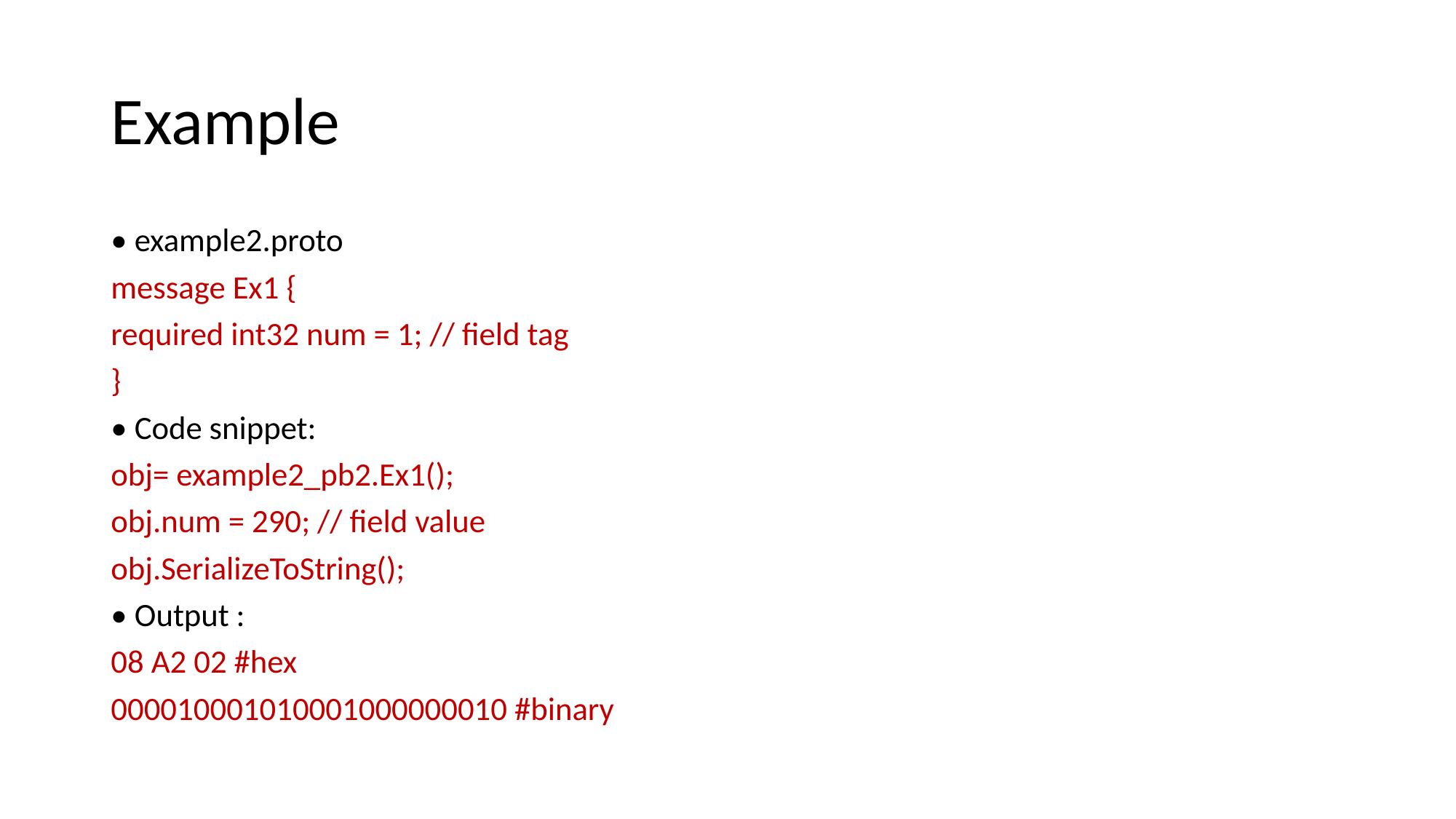

# Example
• example2.proto
message Ex1 {
required int32 num = 1; // field tag
}
• Code snippet:
obj= example2_pb2.Ex1();
obj.num = 290; // field value
obj.SerializeToString();
• Output :
08 A2 02 #hex
000010001010001000000010 #binary